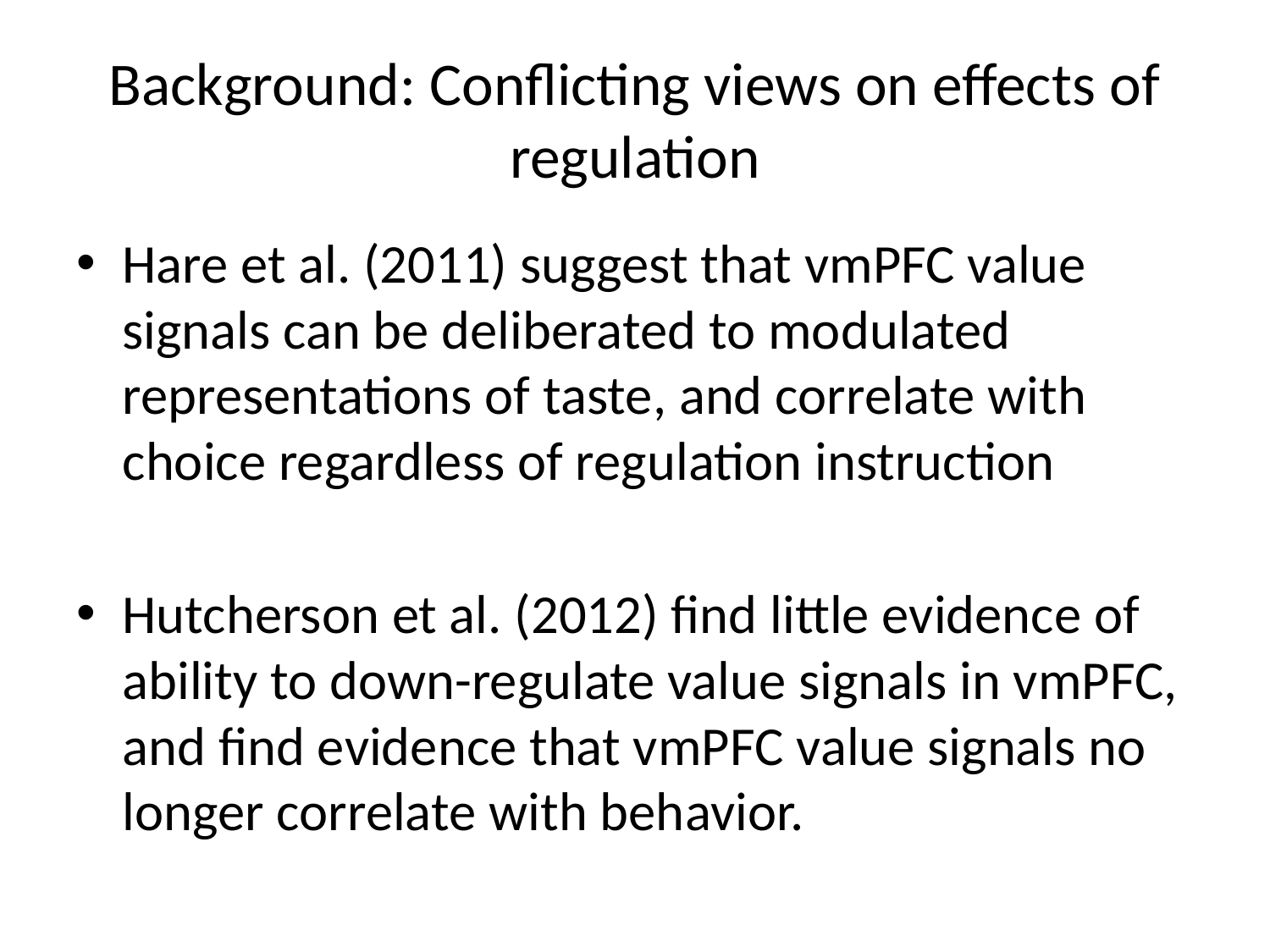

# Background: Conflicting views on effects of regulation
Hare et al. (2011) suggest that vmPFC value signals can be deliberated to modulated representations of taste, and correlate with choice regardless of regulation instruction

Hutcherson et al. (2012) find little evidence of ability to down-regulate value signals in vmPFC, and find evidence that vmPFC value signals no longer correlate with behavior.